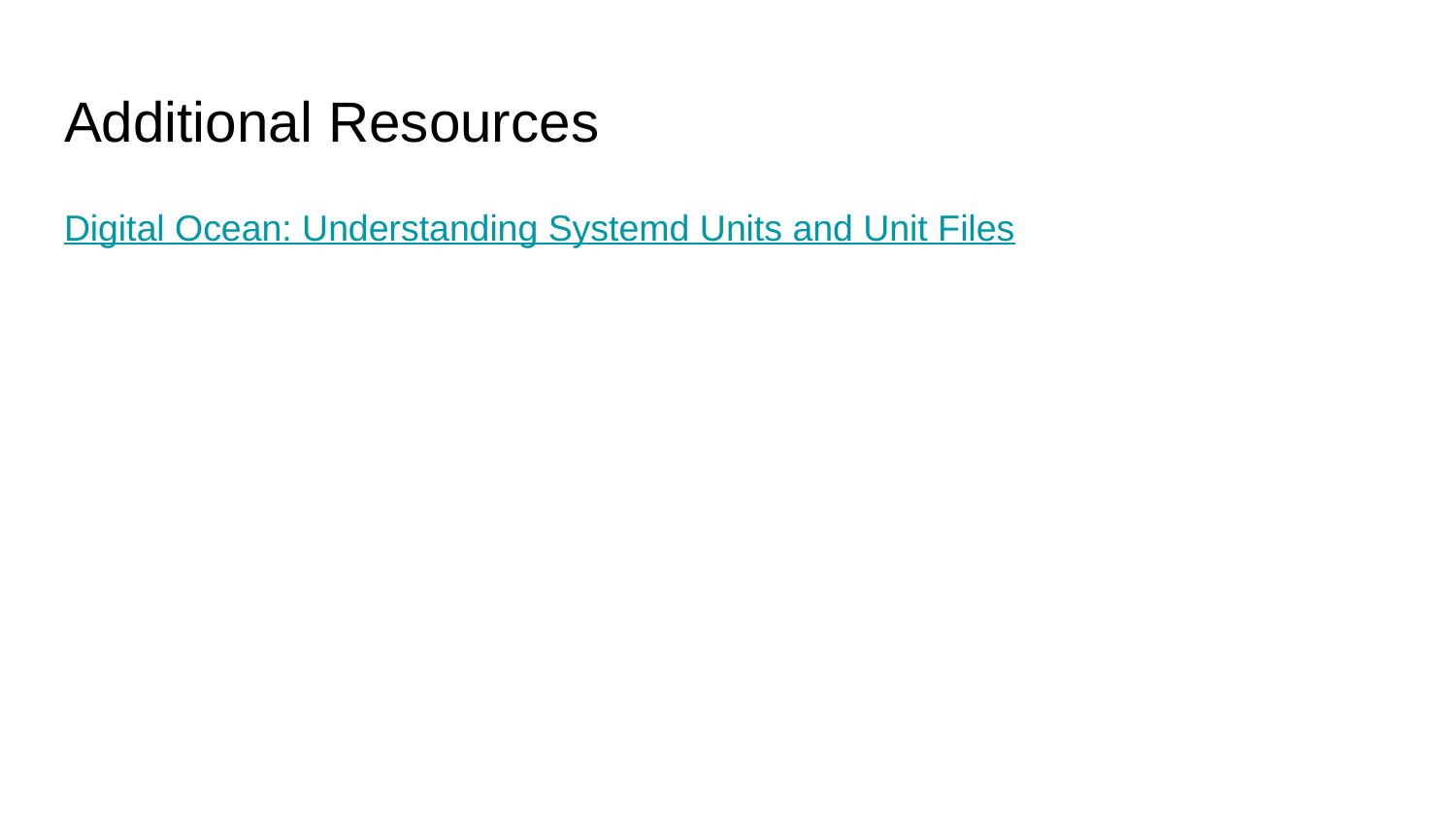

# Additional Resources
Digital Ocean: Understanding Systemd Units and Unit Files